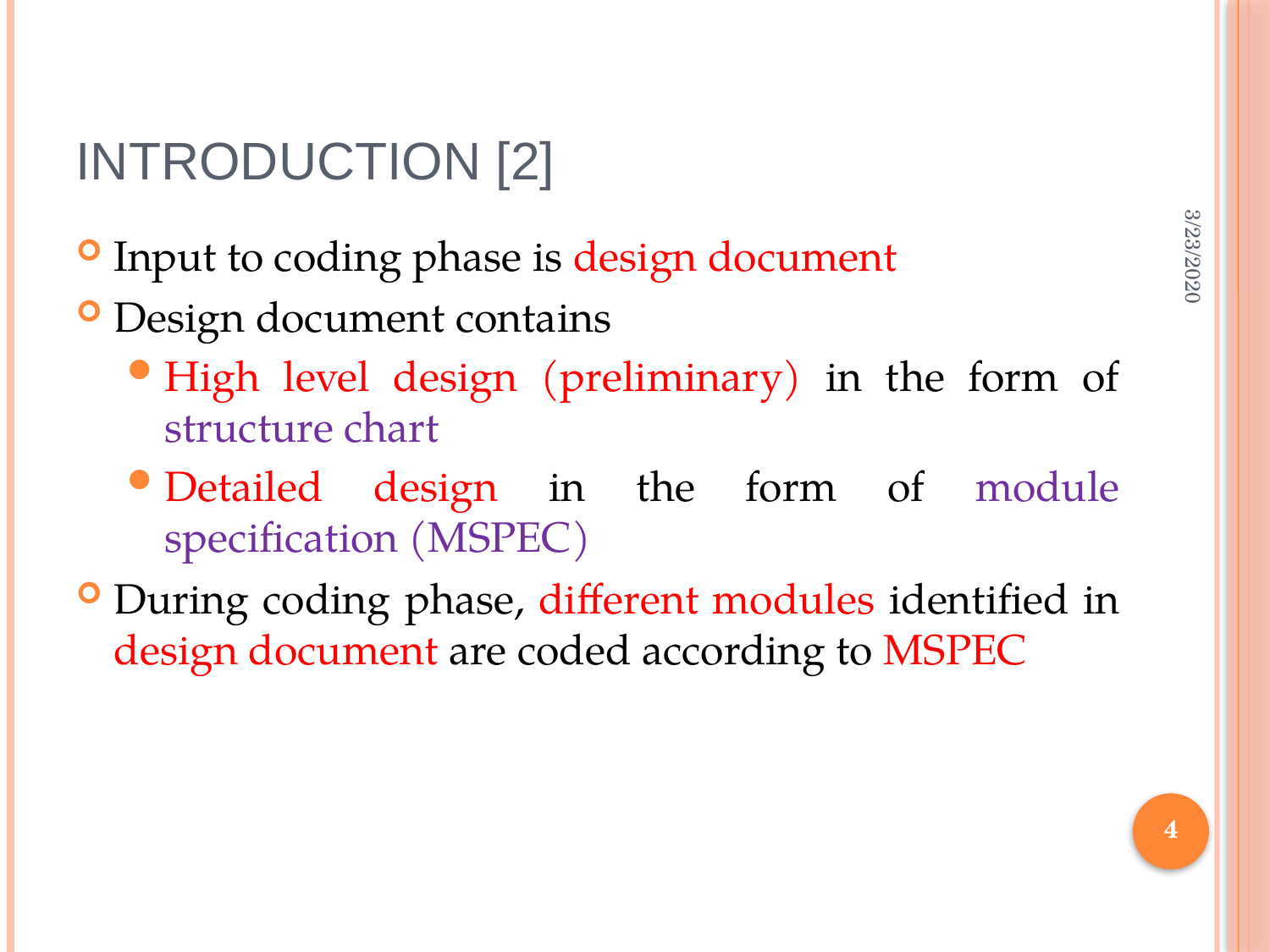

# Introduction [2]
3/23/2020
Input to coding phase is design document
Design document contains
High level design (preliminary) in the form of structure chart
Detailed design in the form of module specification (MSPEC)
During coding phase, different modules identified in design document are coded according to MSPEC

4